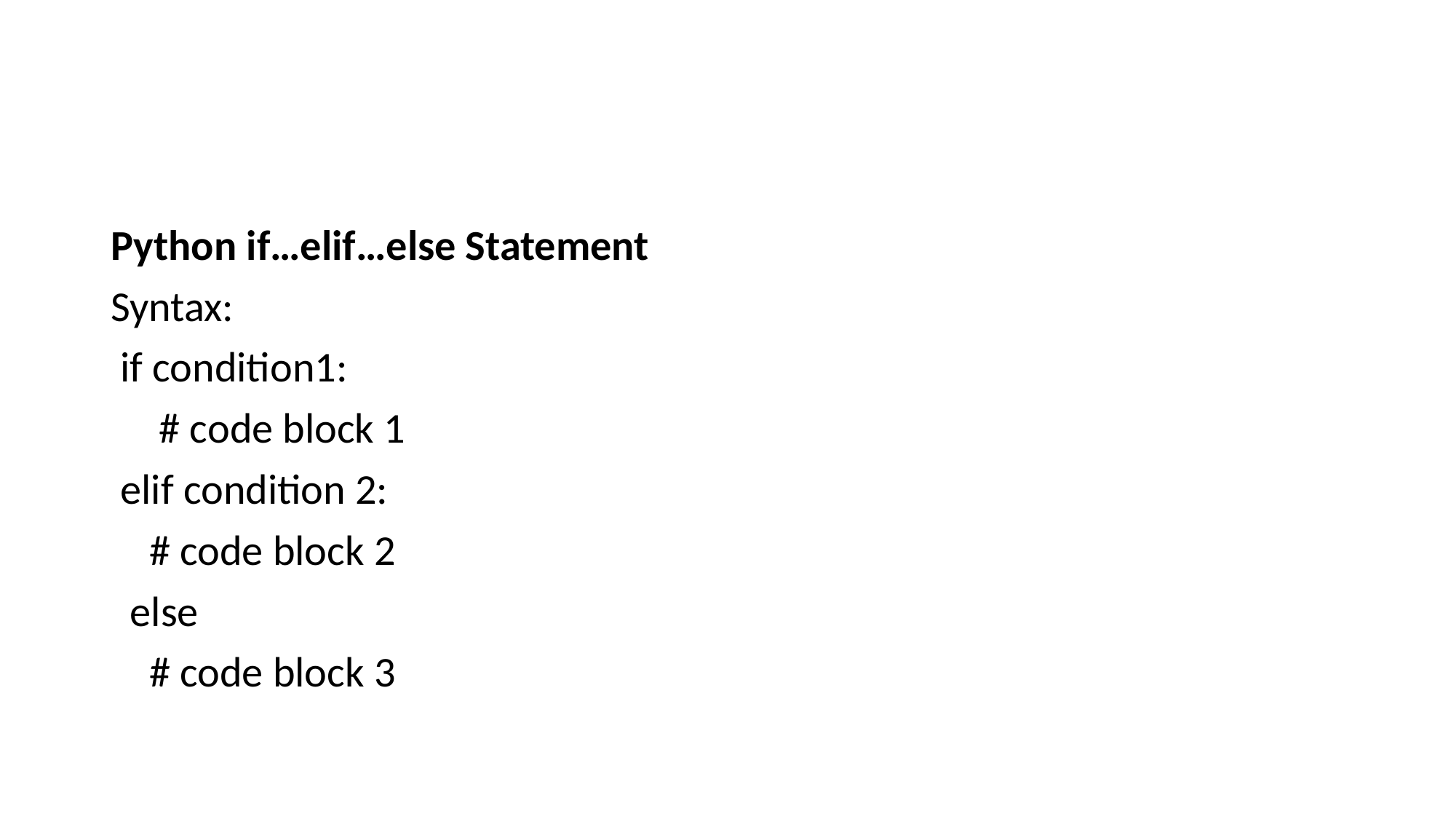

Python if…elif…else Statement
Syntax:
 if condition1:
     # code block 1
 elif condition 2:
    # code block 2
  else
    # code block 3